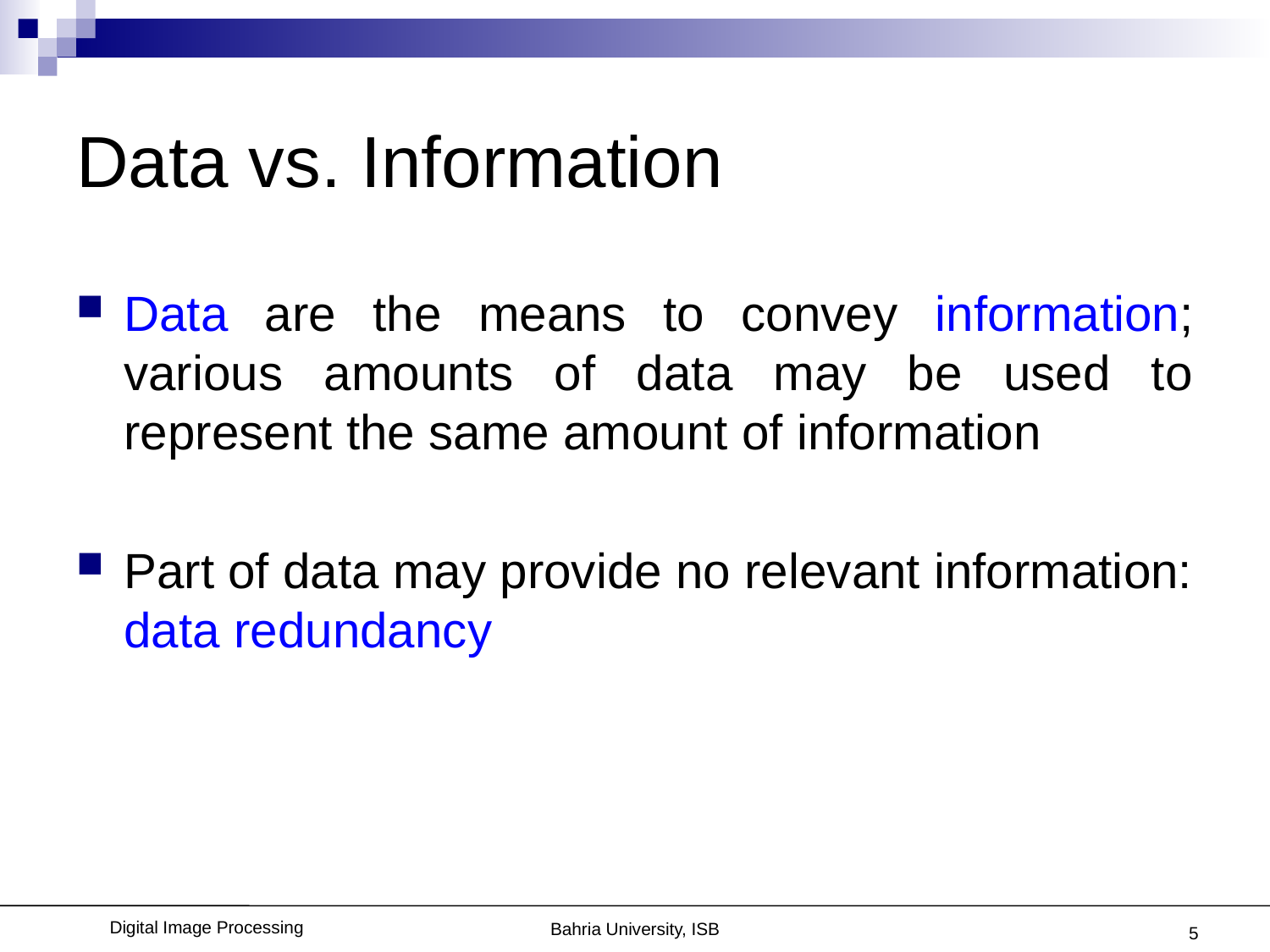

# Data vs. Information

Data are the means to convey information; various amounts of data may be used to represent the same amount of information

Part of data may provide no relevant information: data redundancy

5